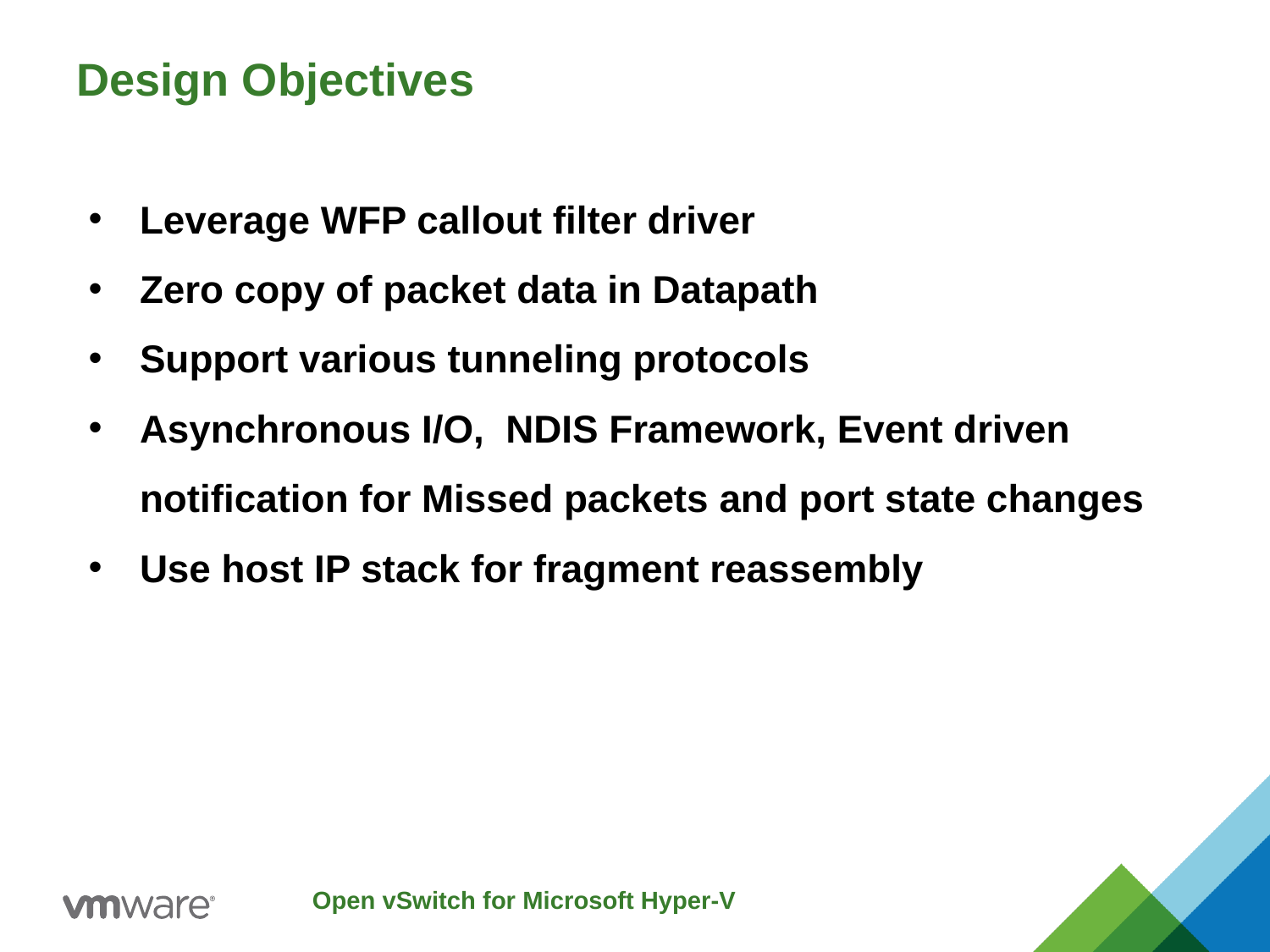

# Design Objectives
Leverage WFP callout filter driver
Zero copy of packet data in Datapath
Support various tunneling protocols
Asynchronous I/O,  NDIS Framework, Event driven notification for Missed packets and port state changes
Use host IP stack for fragment reassembly